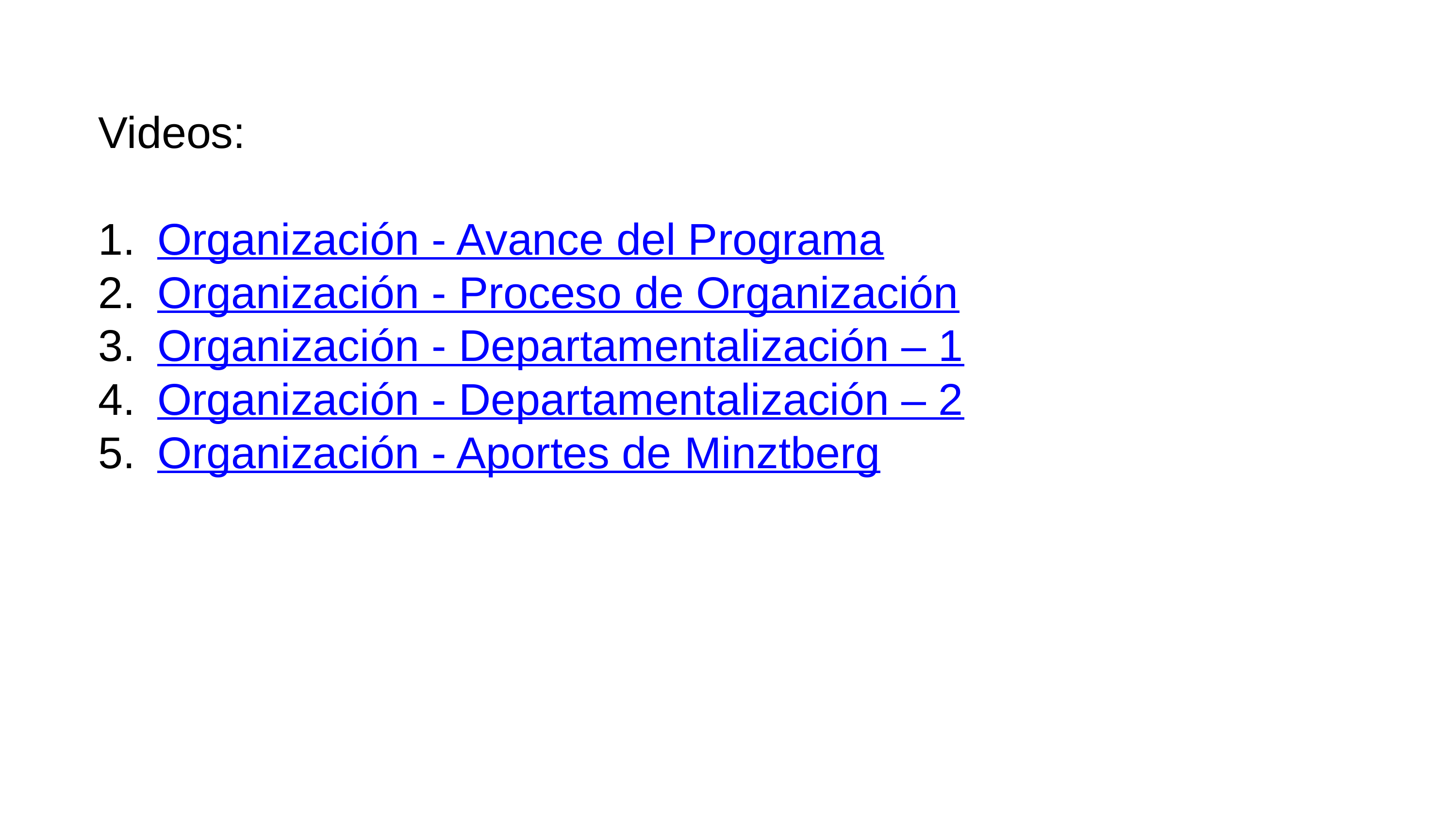

Videos:

Organización - Avance del Programa
Organización - Proceso de Organización
Organización - Departamentalización – 1
Organización - Departamentalización – 2
Organización - Aportes de Minztberg